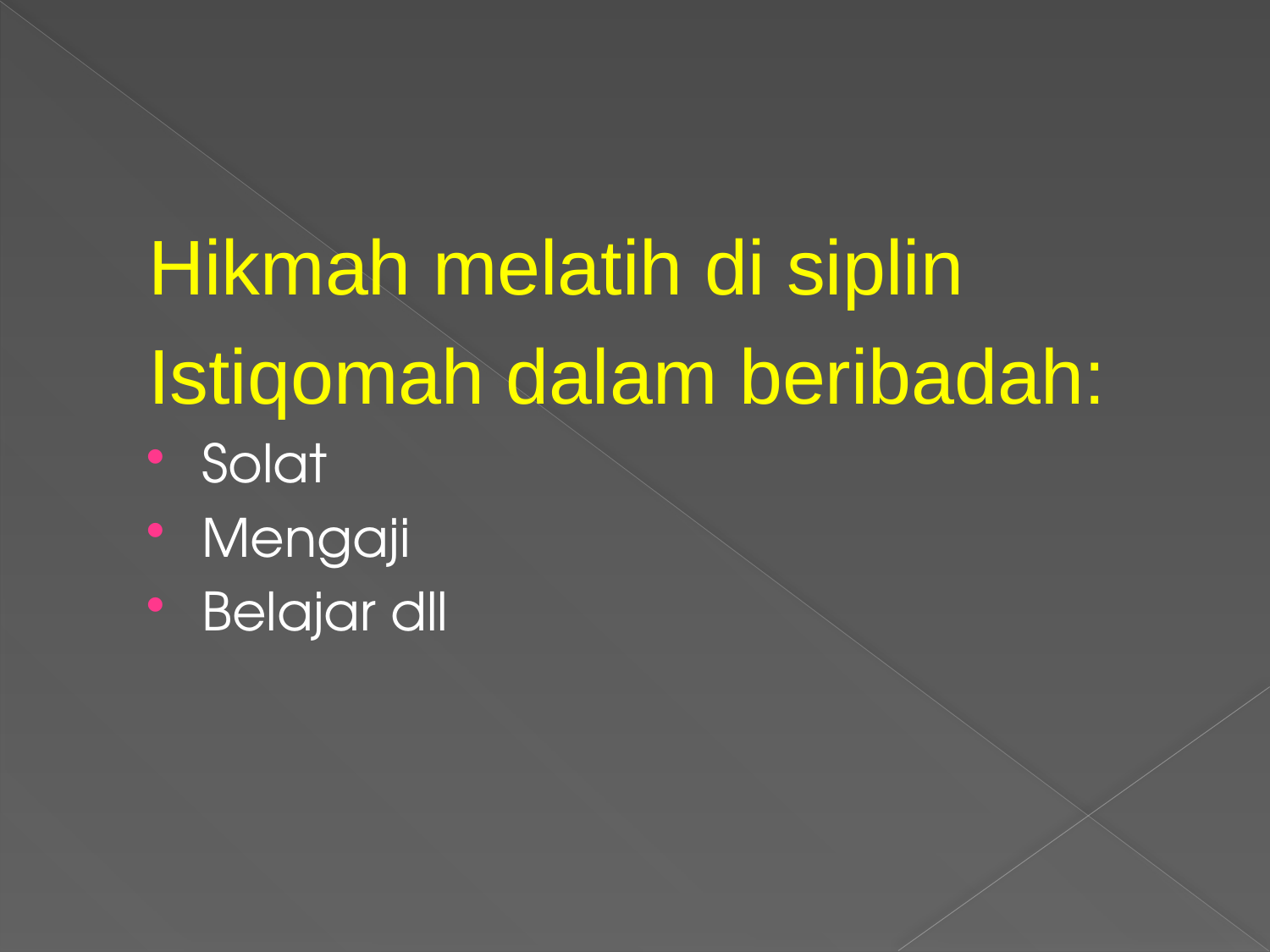

Hikmah melatih di siplin
Istiqomah dalam beribadah:
Solat
Mengaji
Belajar dll